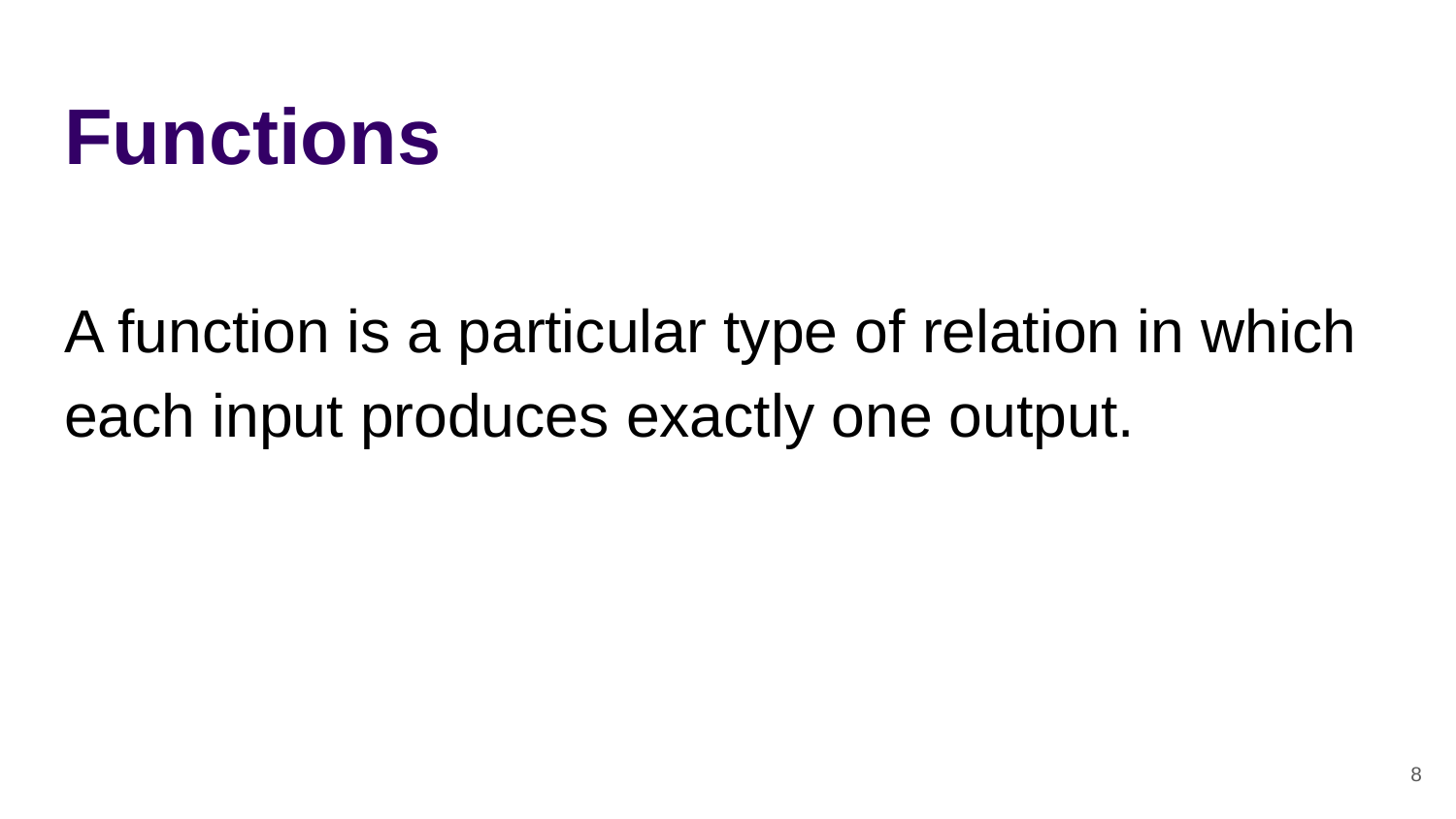

# Functions
A function is a particular type of relation in which each input produces exactly one output.

8